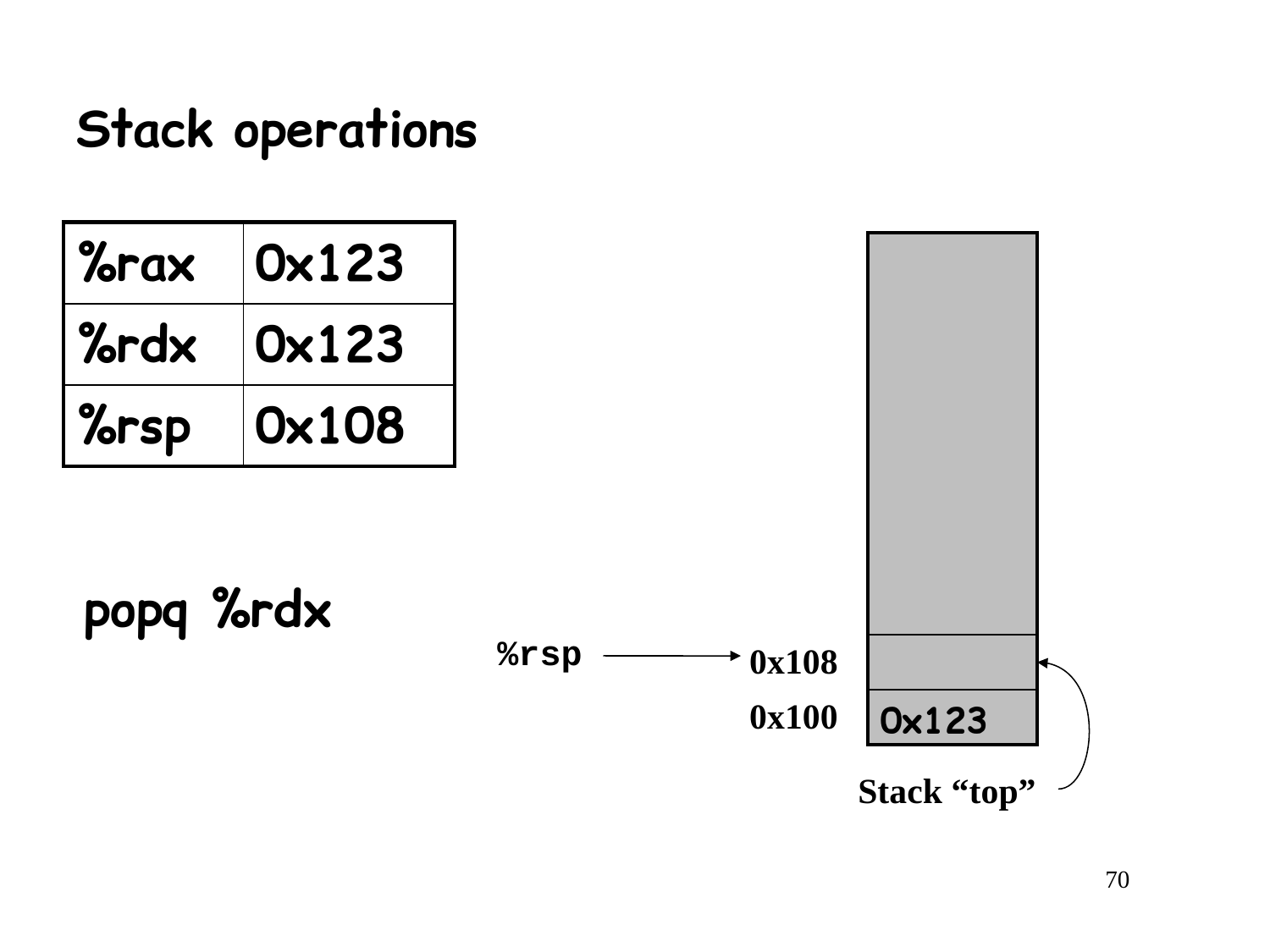

# Stack operations
| %rax | 0x123 |
| --- | --- |
| %rdx | 0x123 |
| %rsp | 0x108 |
|  |
| --- |
|  |
| 0x123 |
popq %rdx
%rsp
0x108

0x100

Stack “top”
70